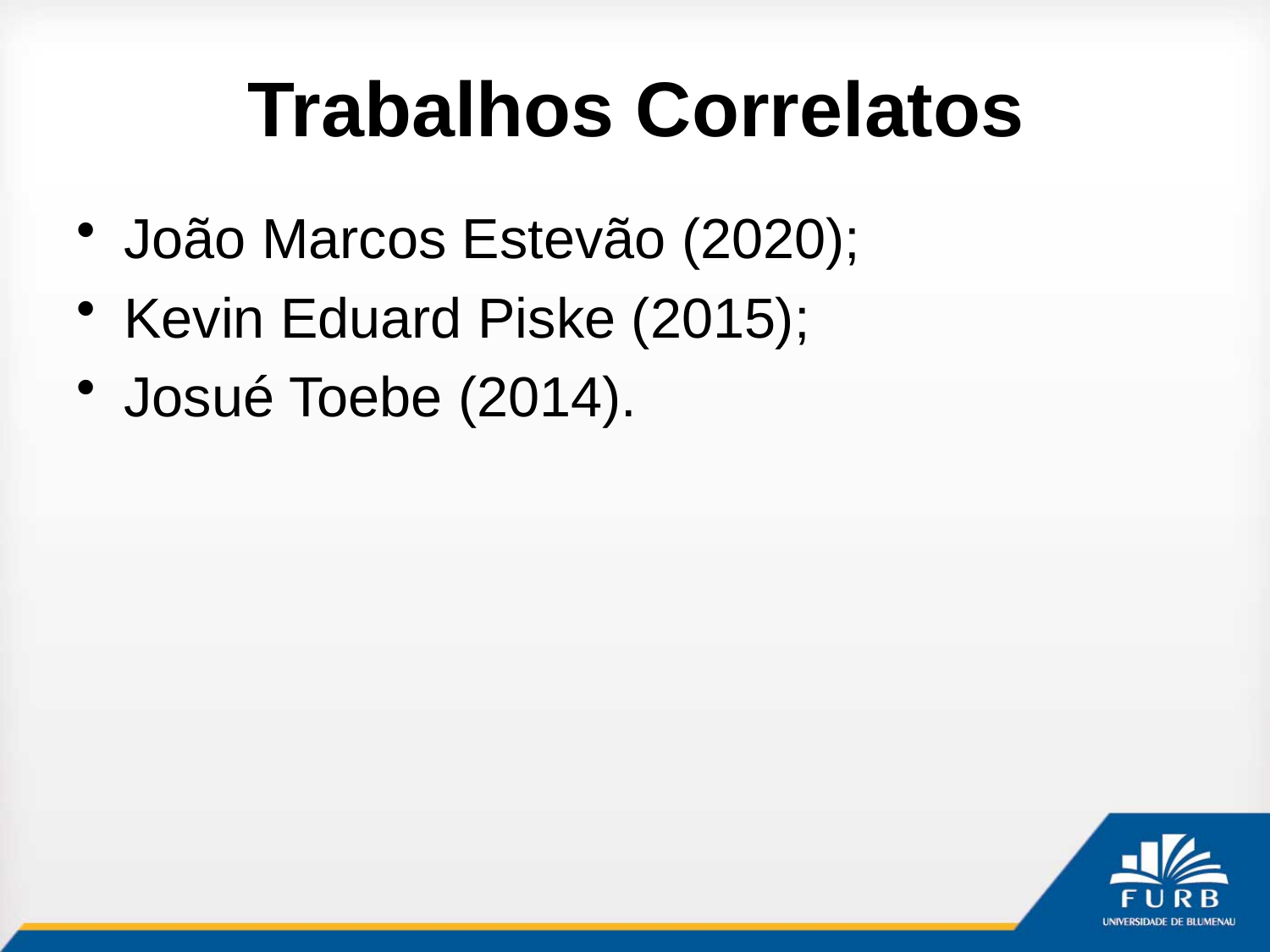

# Trabalhos Correlatos
João Marcos Estevão (2020);
Kevin Eduard Piske (2015);
Josué Toebe (2014).